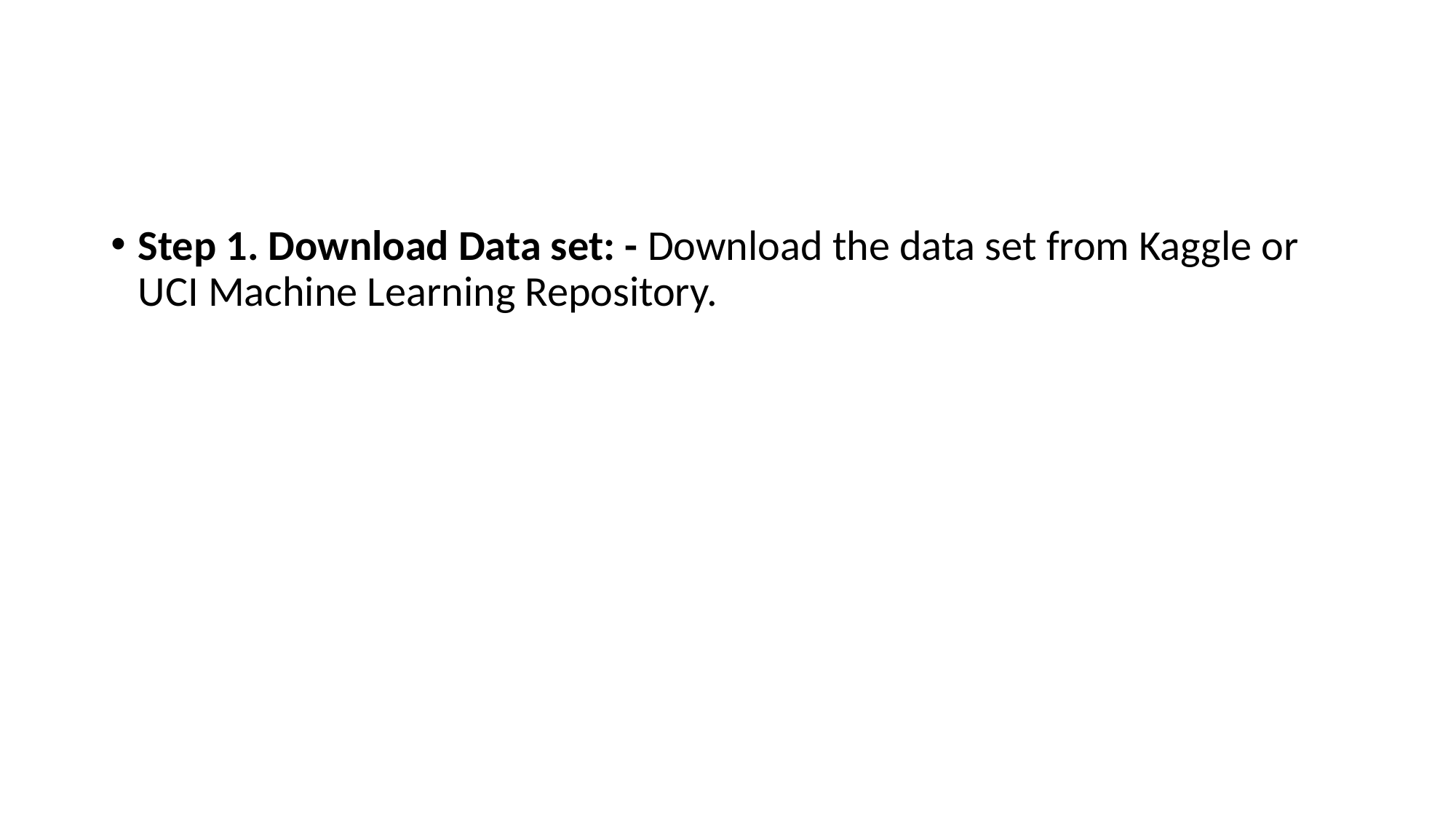

#
Step 1. Download Data set: - Download the data set from Kaggle or UCI Machine Learning Repository.